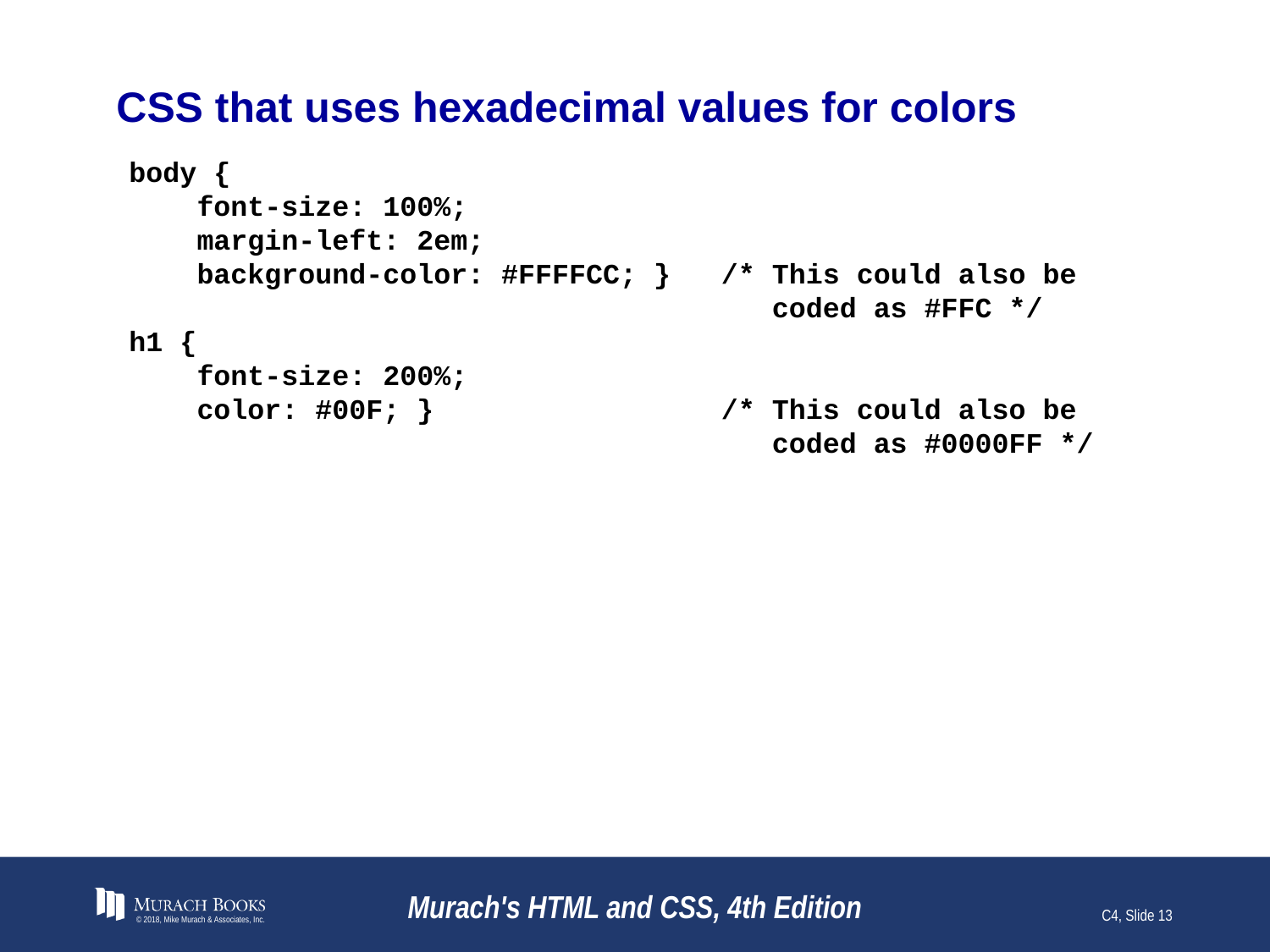

# CSS that uses hexadecimal values for colors
body {
    font-size: 100%;
    margin-left: 2em;
    background-color: #FFFFCC; }   /* This could also be
                                      coded as #FFC */
h1 {
    font-size: 200%;
    color: #00F; }                 /* This could also be
                                      coded as #0000FF */

© 2018, Mike Murach & Associates, Inc.
Murach's HTML and CSS, 4th Edition

C4, Slide 13